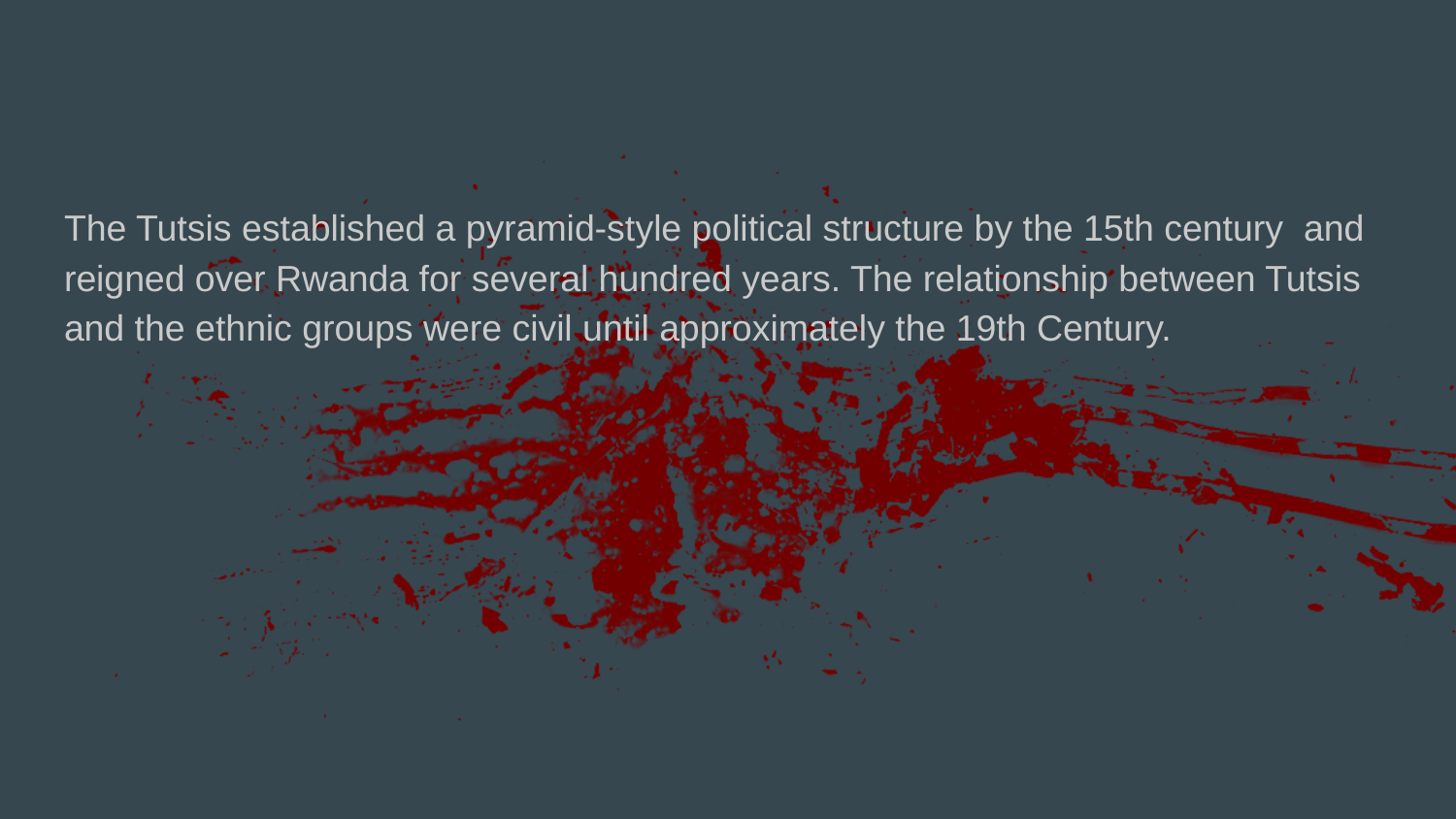

#
The Tutsis established a pyramid-style political structure by the 15th century  and reigned over Rwanda for several hundred years. The relationship between Tutsis and the ethnic groups were civil until approximately the 19th Century.